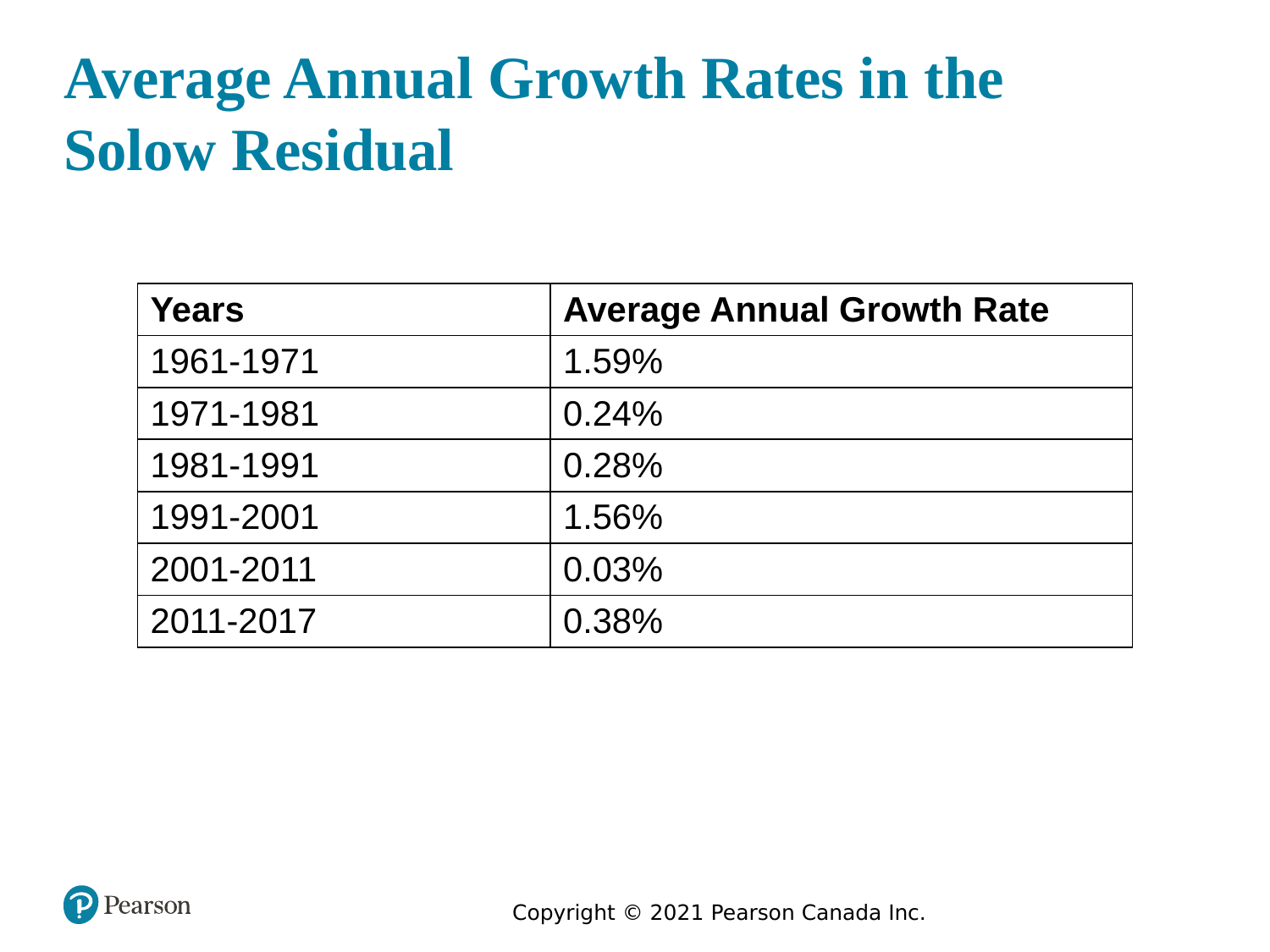

# Average Annual Growth Rates in the Solow Residual
| Years | Average Annual Growth Rate |
| --- | --- |
| 1961-1971 | 1.59% |
| 1971-1981 | 0.24% |
| 1981-1991 | 0.28% |
| 1991-2001 | 1.56% |
| 2001-2011 | 0.03% |
| 2011-2017 | 0.38% |